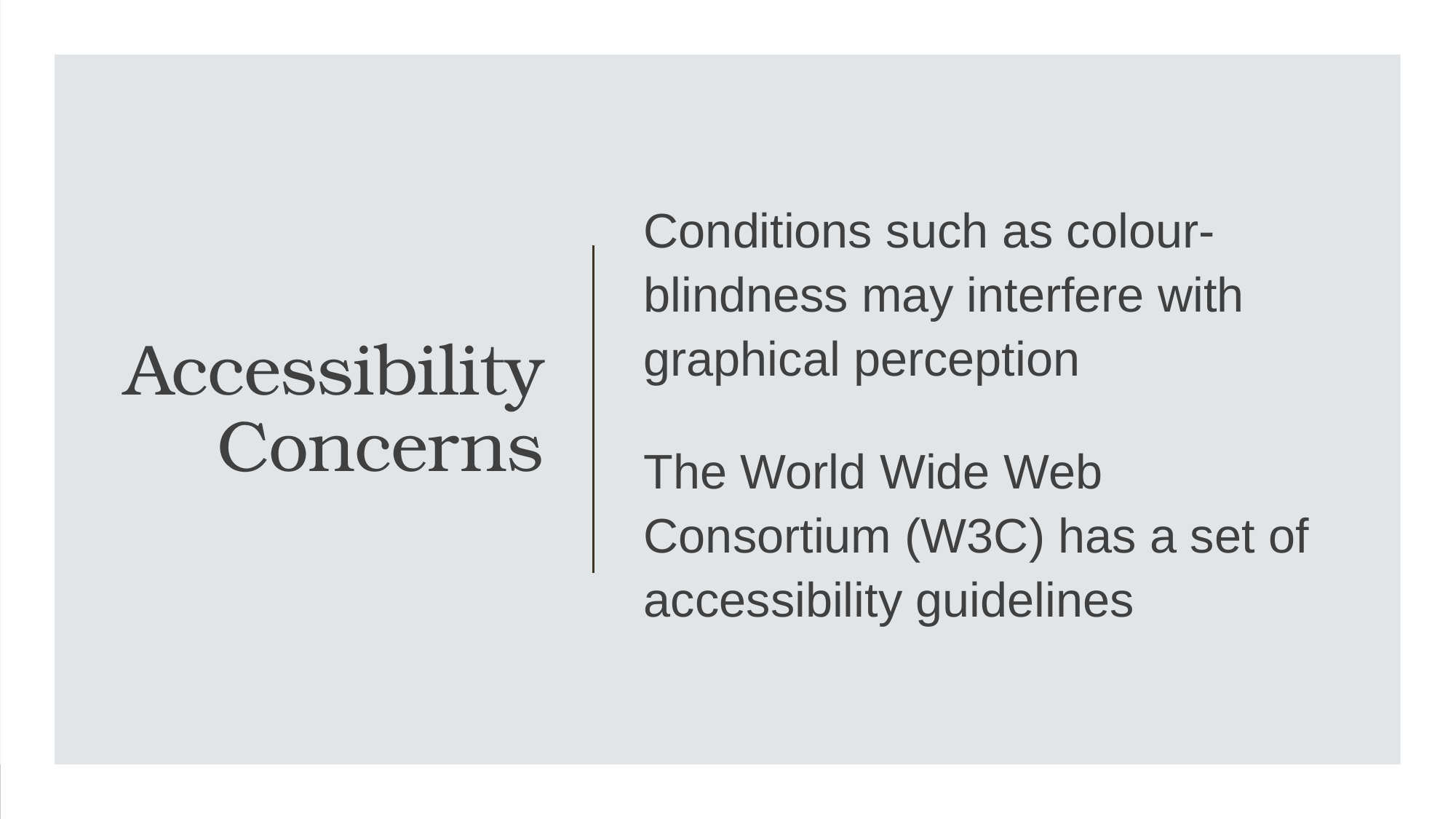

Conditions such as colour-blindness may interfere with graphical perception
The World Wide Web Consortium (W3C) has a set of accessibility guidelines
# Accessibility Concerns